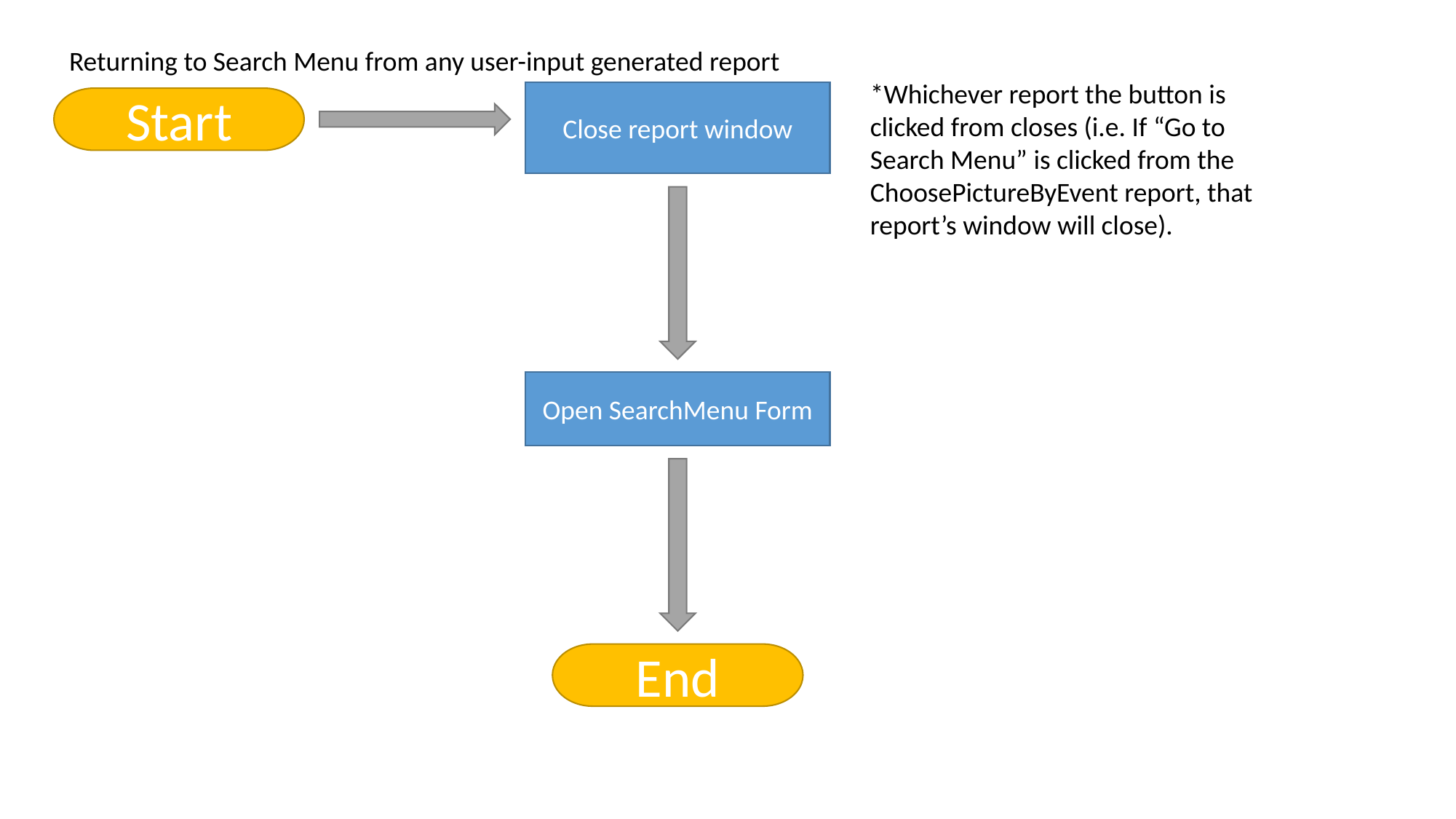

Returning to Search Menu from any user-input generated report
*Whichever report the button is clicked from closes (i.e. If “Go to Search Menu” is clicked from the ChoosePictureByEvent report, that report’s window will close).
Close report window
Start

Open SearchMenu Form

End